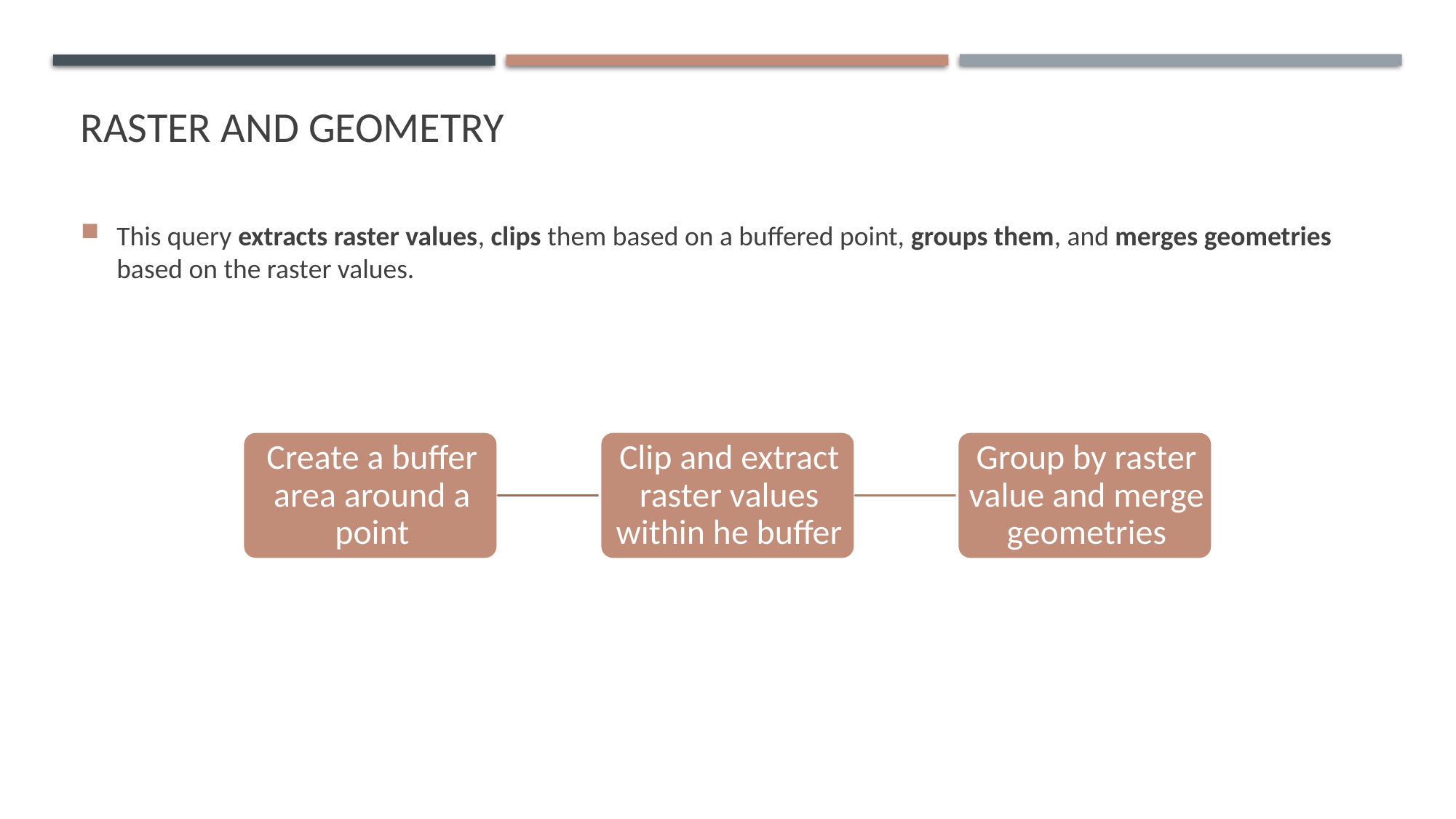

# Raster and geometry
Create a buffer area around a point

Clip and extract raster values within he buffer

Group by raster value and merge geometries
This query extracts raster values, clips them based on a buffered point, groups them, and merges geometries based on the raster values.